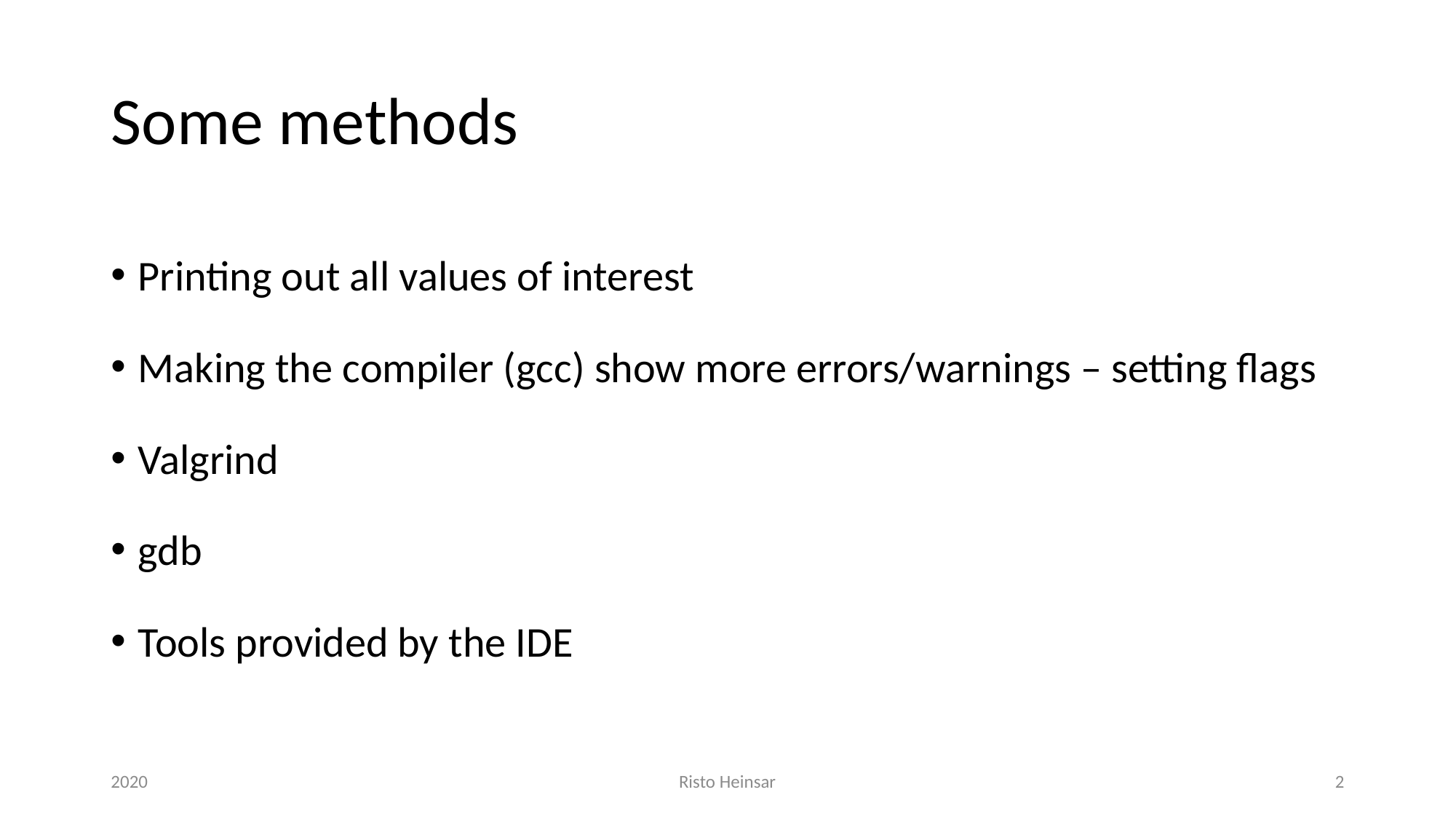

# Some methods
Printing out all values of interest
Making the compiler (gcc) show more errors/warnings – setting flags
Valgrind
gdb
Tools provided by the IDE
2020
Risto Heinsar
2